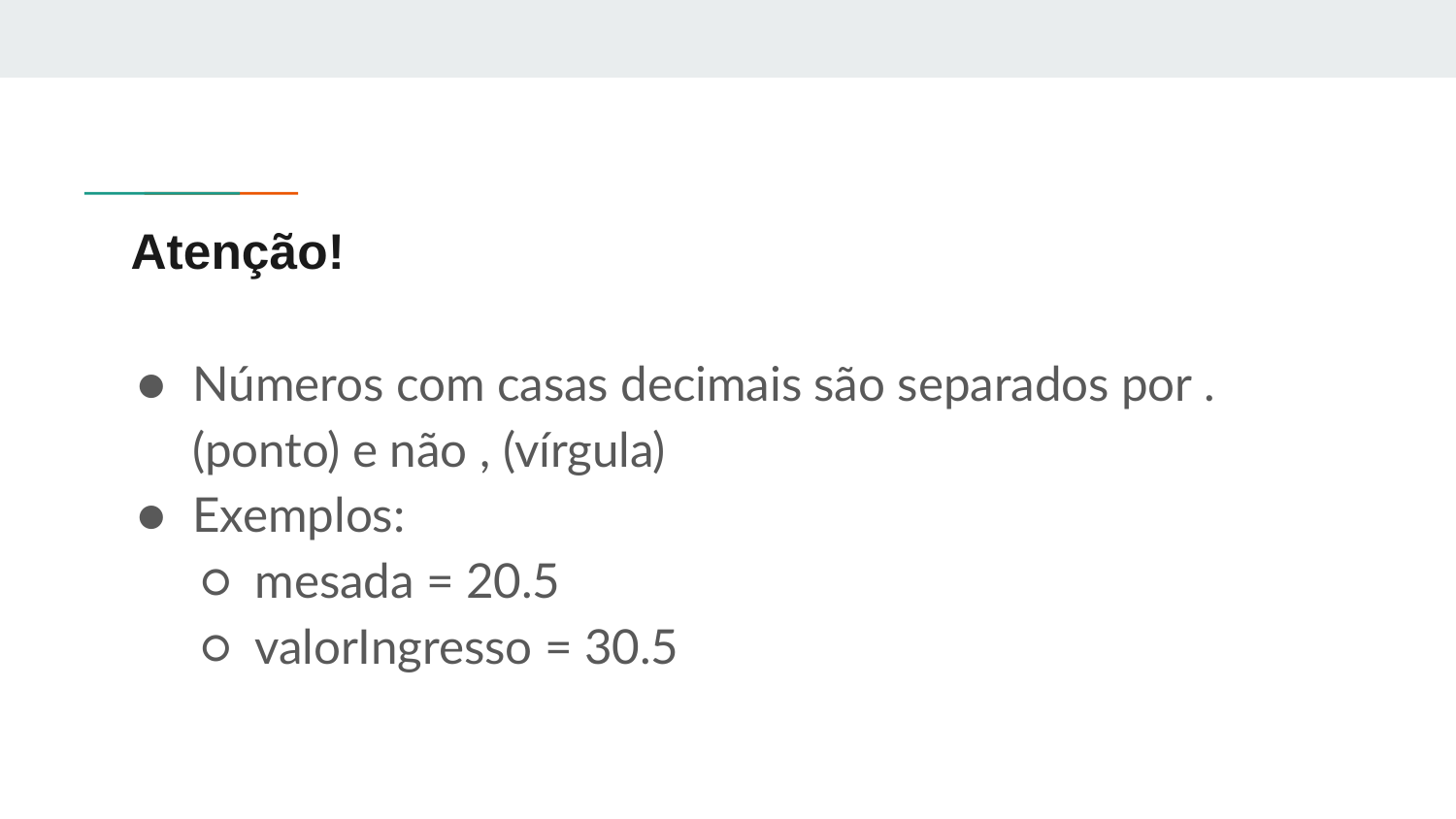

# Atenção!
Números com casas decimais são separados por . (ponto) e não , (vírgula)
Exemplos:
mesada = 20.5
valorIngresso = 30.5